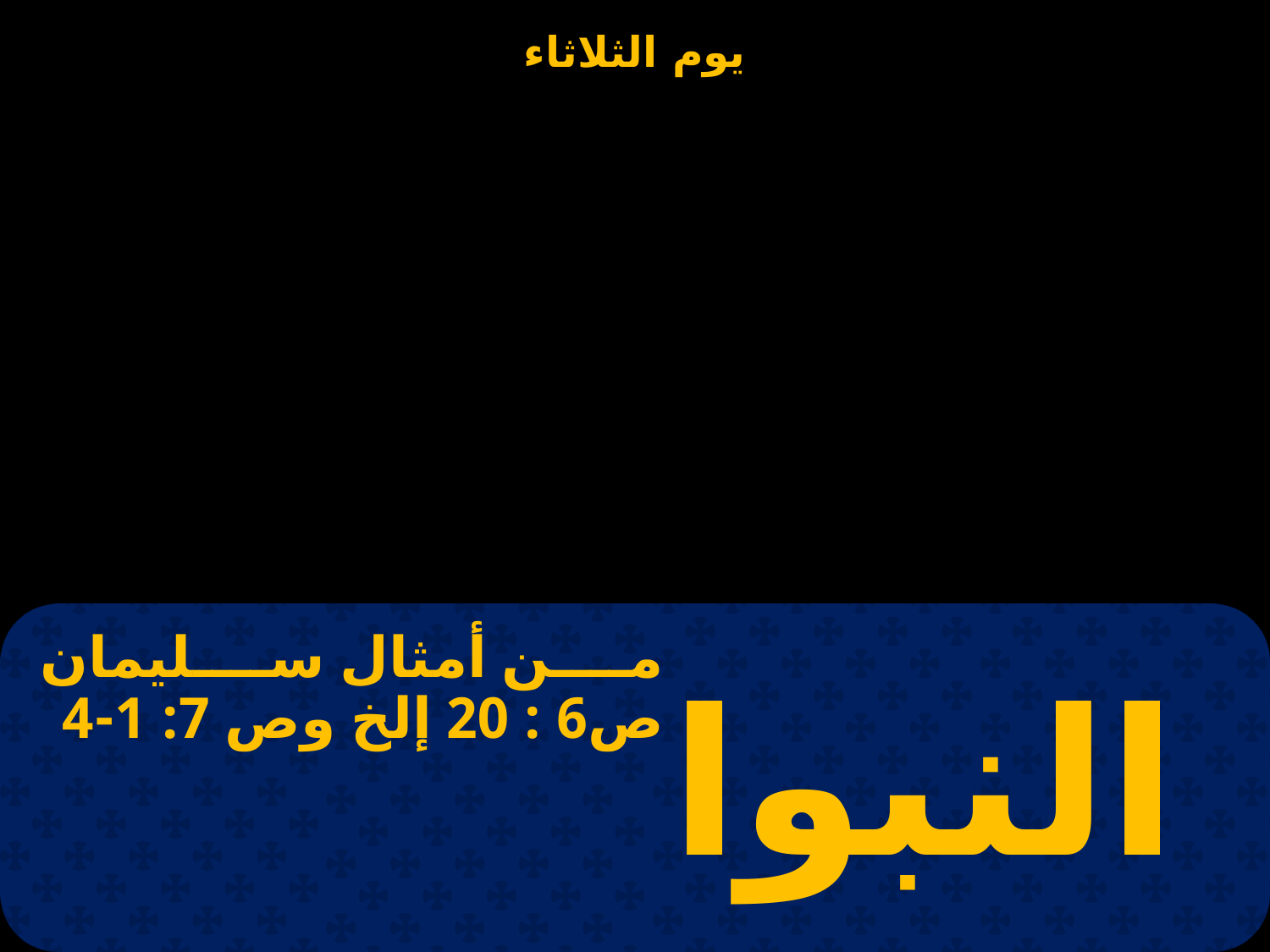

# من أمثال سليمان ص6 : 20 إلخ وص 7: 1-4